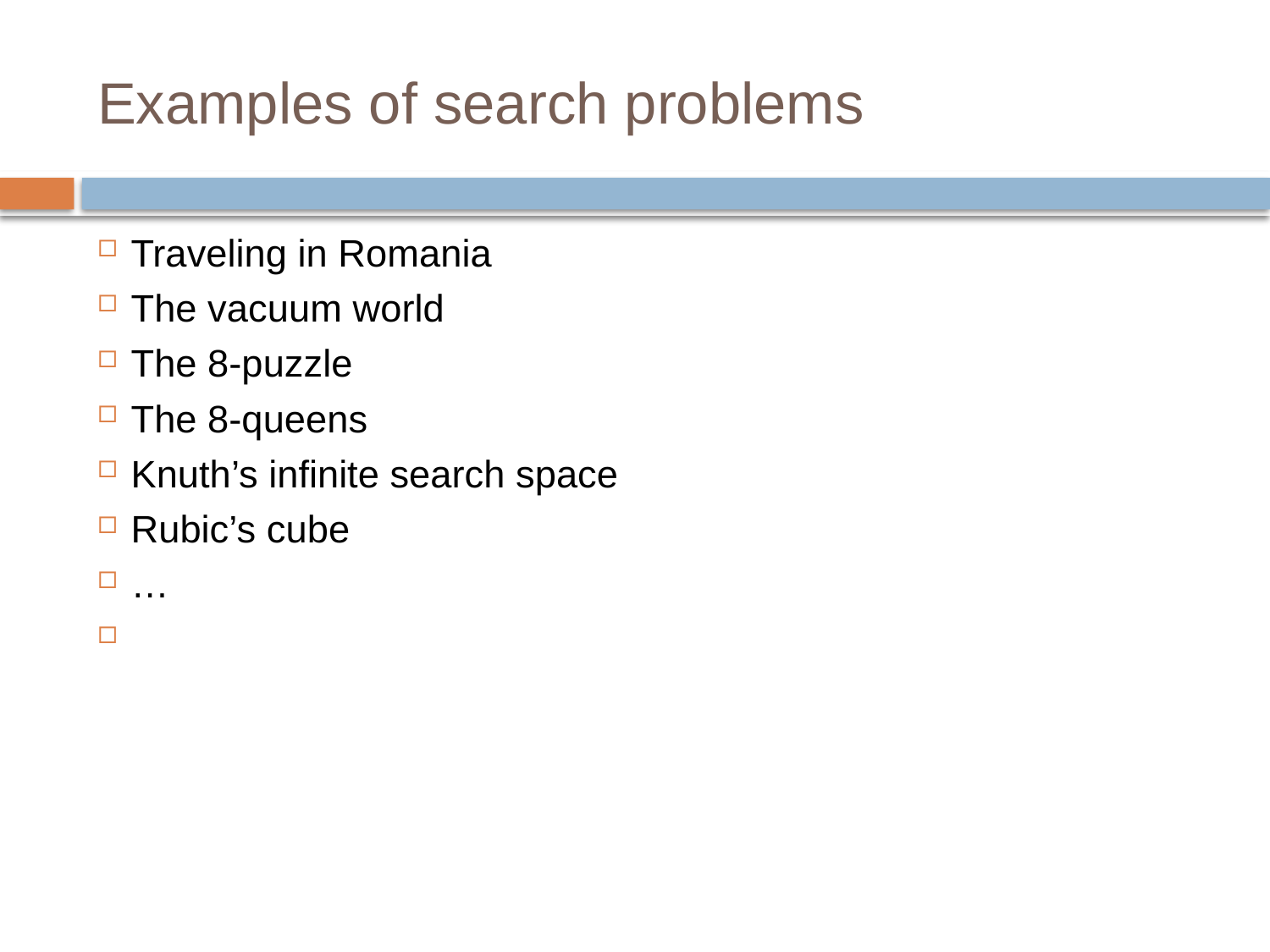

# Examples of search problems
Traveling in Romania
The vacuum world
The 8-puzzle
The 8-queens
Knuth’s infinite search space
Rubic’s cube
…